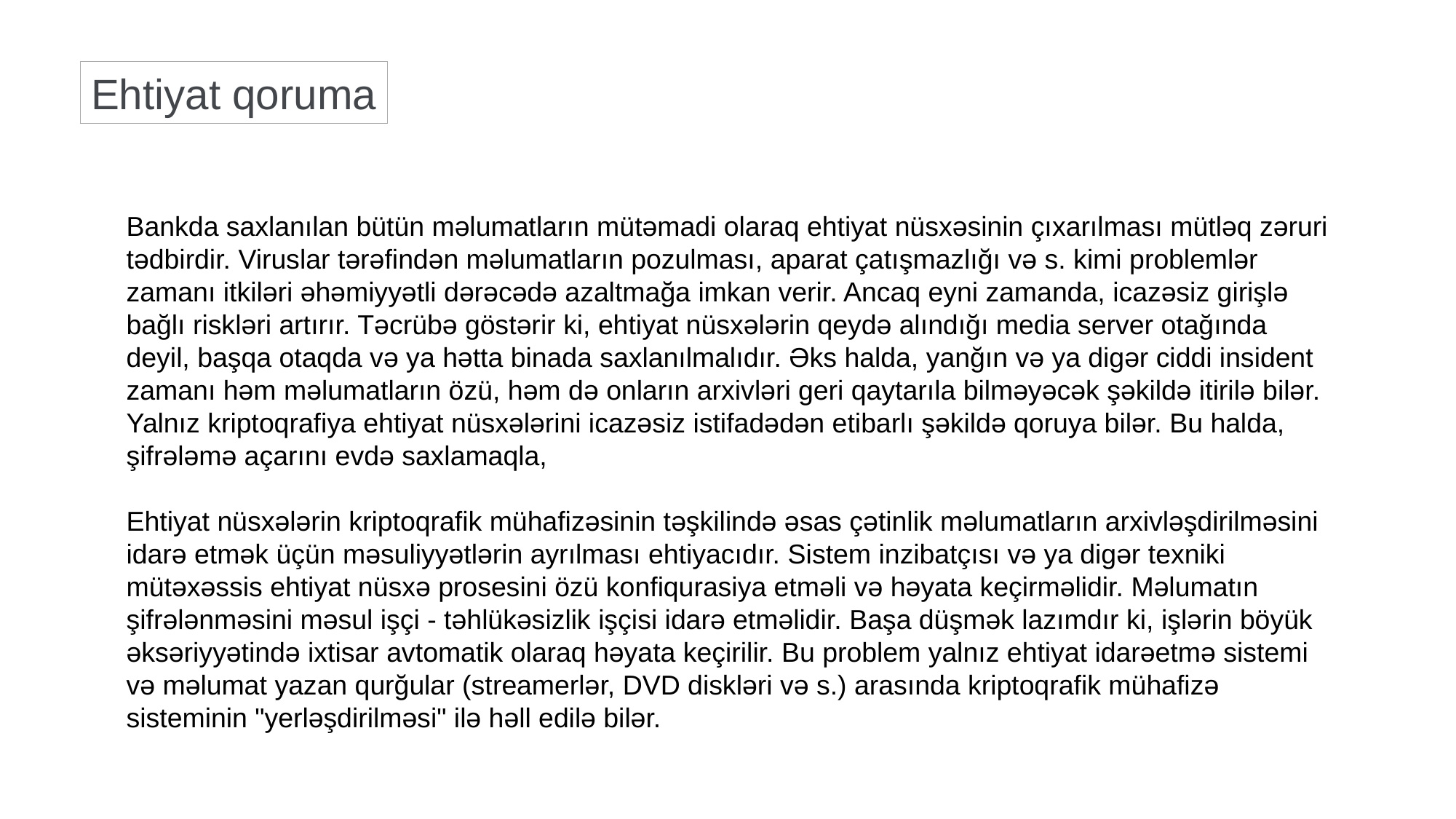

Ehtiyat qoruma
Bankda saxlanılan bütün məlumatların mütəmadi olaraq ehtiyat nüsxəsinin çıxarılması mütləq zəruri tədbirdir. Viruslar tərəfindən məlumatların pozulması, aparat çatışmazlığı və s. kimi problemlər zamanı itkiləri əhəmiyyətli dərəcədə azaltmağa imkan verir. Ancaq eyni zamanda, icazəsiz girişlə bağlı riskləri artırır. Təcrübə göstərir ki, ehtiyat nüsxələrin qeydə alındığı media server otağında deyil, başqa otaqda və ya hətta binada saxlanılmalıdır. Əks halda, yanğın və ya digər ciddi insident zamanı həm məlumatların özü, həm də onların arxivləri geri qaytarıla bilməyəcək şəkildə itirilə bilər. Yalnız kriptoqrafiya ehtiyat nüsxələrini icazəsiz istifadədən etibarlı şəkildə qoruya bilər. Bu halda, şifrələmə açarını evdə saxlamaqla,

Ehtiyat nüsxələrin kriptoqrafik mühafizəsinin təşkilində əsas çətinlik məlumatların arxivləşdirilməsini idarə etmək üçün məsuliyyətlərin ayrılması ehtiyacıdır. Sistem inzibatçısı və ya digər texniki mütəxəssis ehtiyat nüsxə prosesini özü konfiqurasiya etməli və həyata keçirməlidir. Məlumatın şifrələnməsini məsul işçi - təhlükəsizlik işçisi idarə etməlidir. Başa düşmək lazımdır ki, işlərin böyük əksəriyyətində ixtisar avtomatik olaraq həyata keçirilir. Bu problem yalnız ehtiyat idarəetmə sistemi və məlumat yazan qurğular (streamerlər, DVD diskləri və s.) arasında kriptoqrafik mühafizə sisteminin "yerləşdirilməsi" ilə həll edilə bilər.